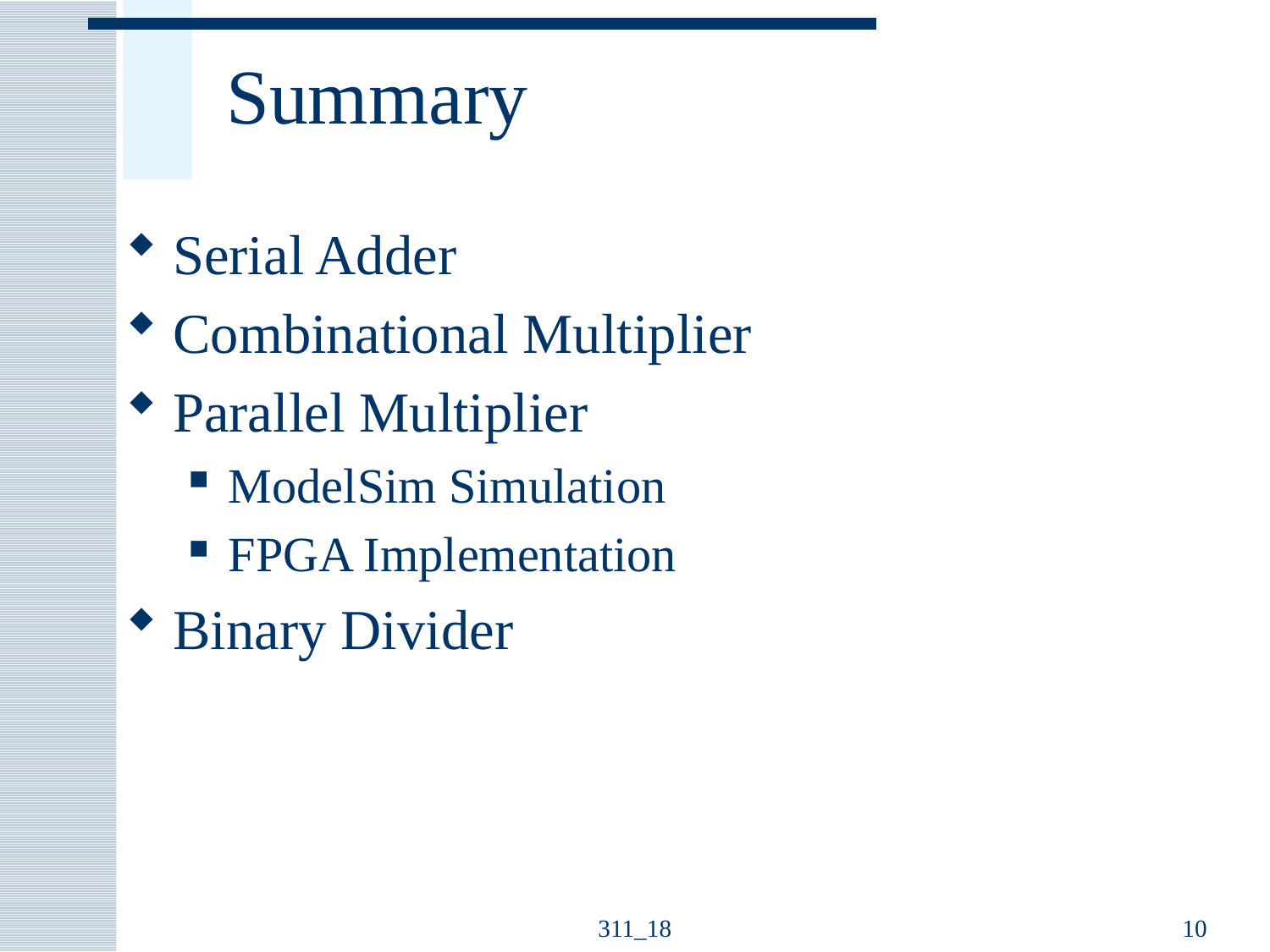

# Summary
Serial Adder
Combinational Multiplier
Parallel Multiplier
ModelSim Simulation
FPGA Implementation
Binary Divider
311_18
10